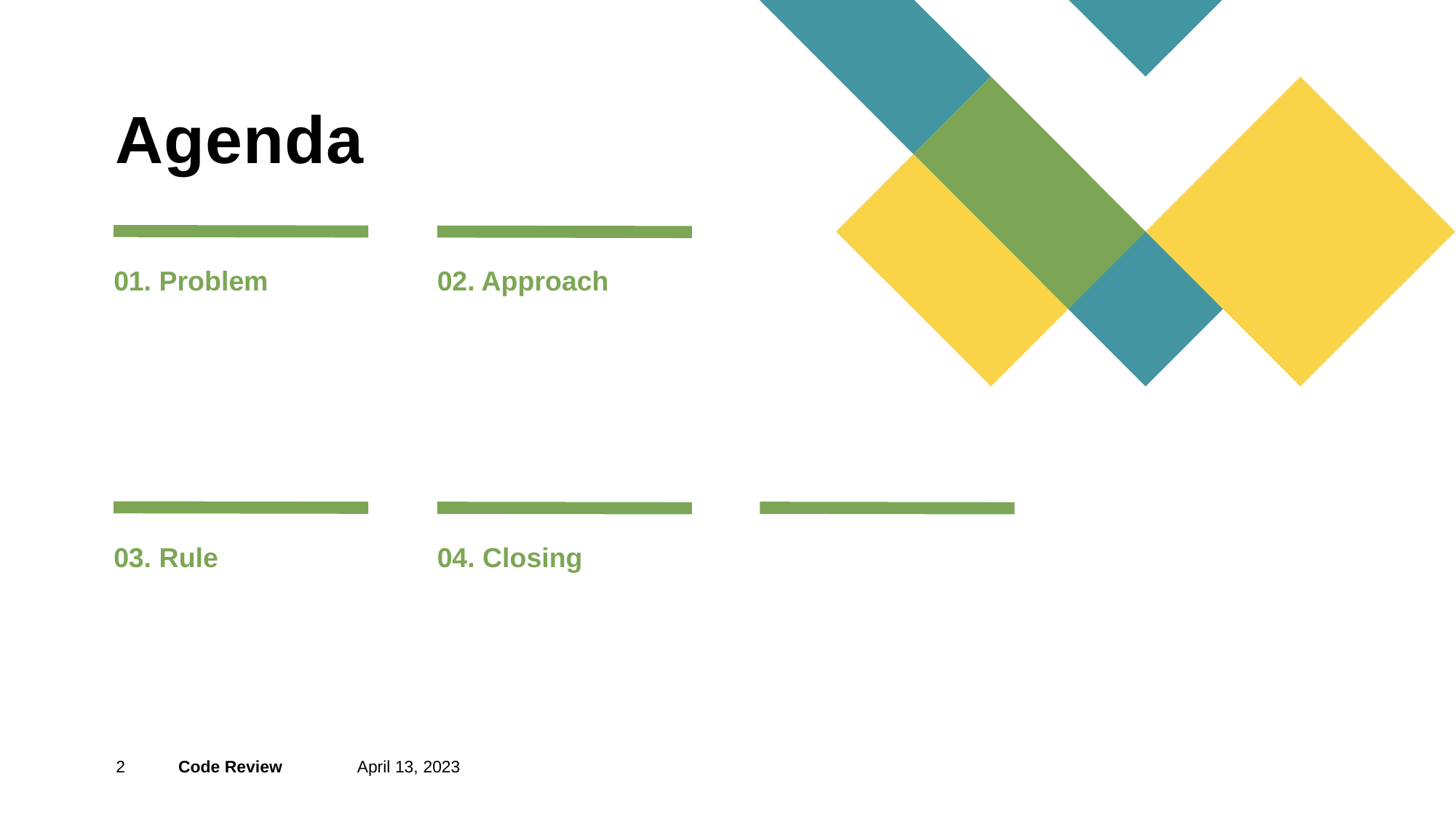

# Agenda
01. Problem
02. Approach
03. Rule
04. Closing
2
Code Review
April 13, 2023